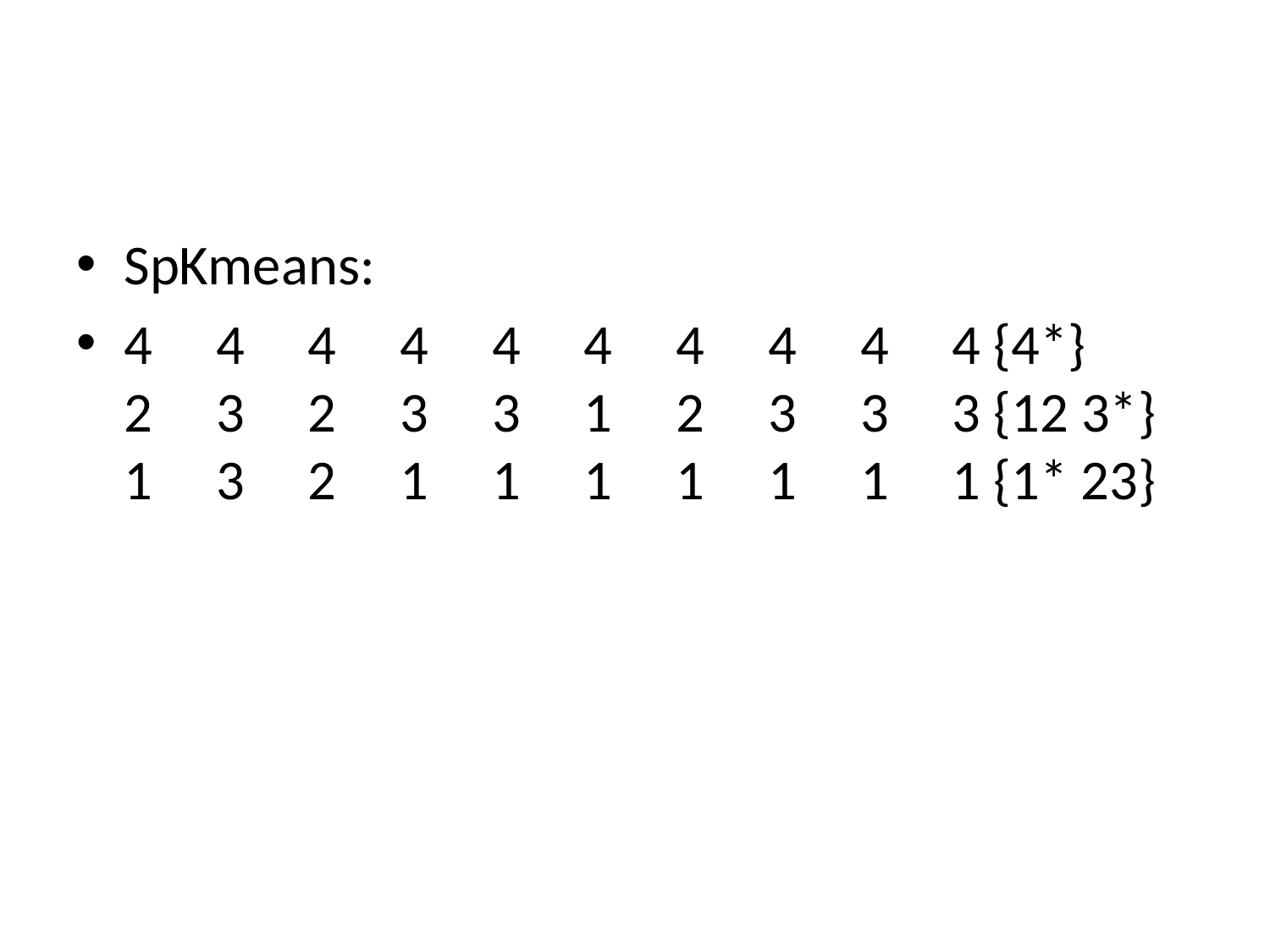

#
SpKmeans:
4     4     4     4     4     4     4     4     4     4 {4*}
2     3     2     3     3     1     2     3     3     3 {12 3*}
1     3     2     1     1     1     1     1     1     1 {1* 23}